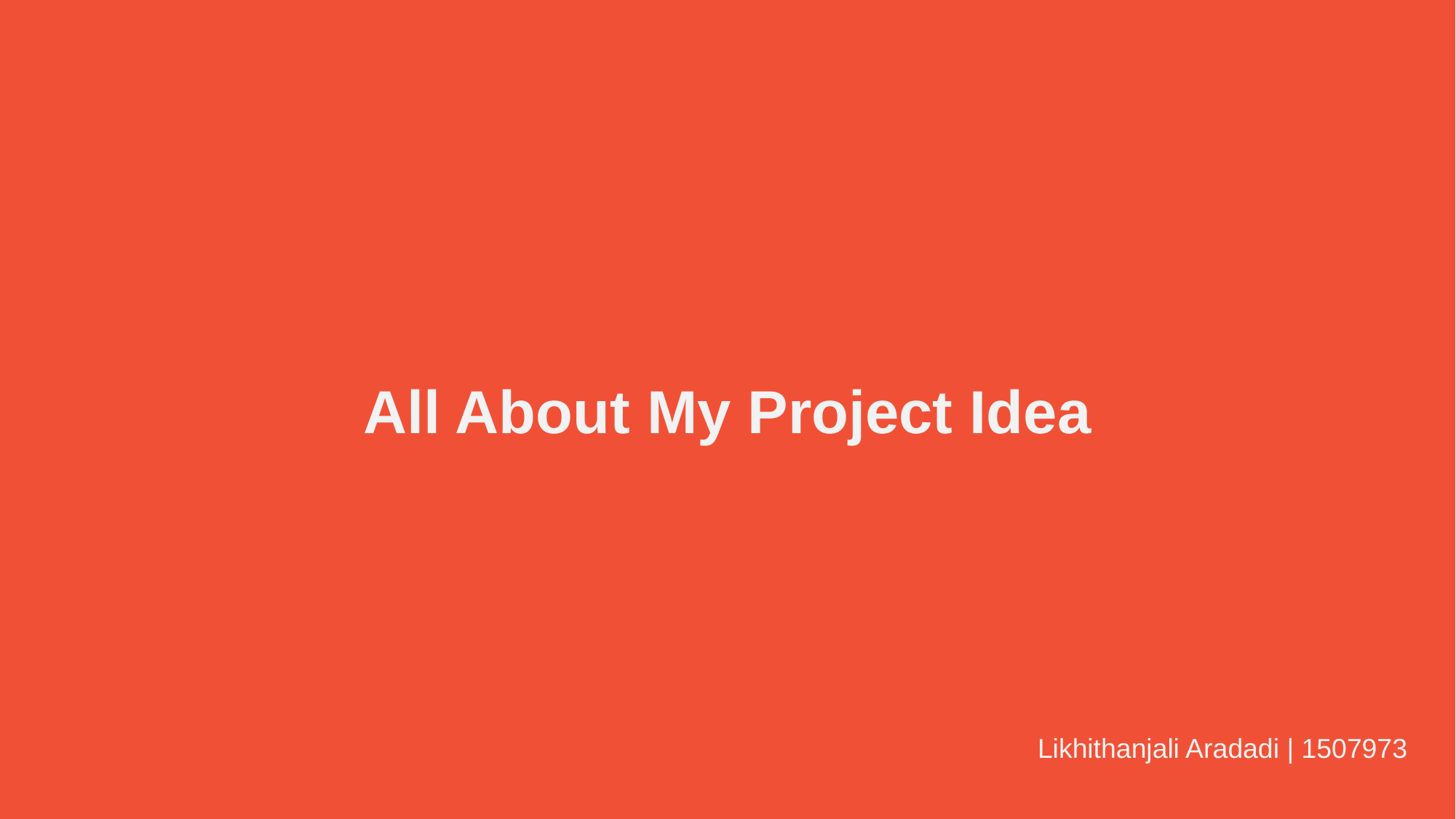

All About My Project Idea
Likhithanjali Aradadi | 1507973